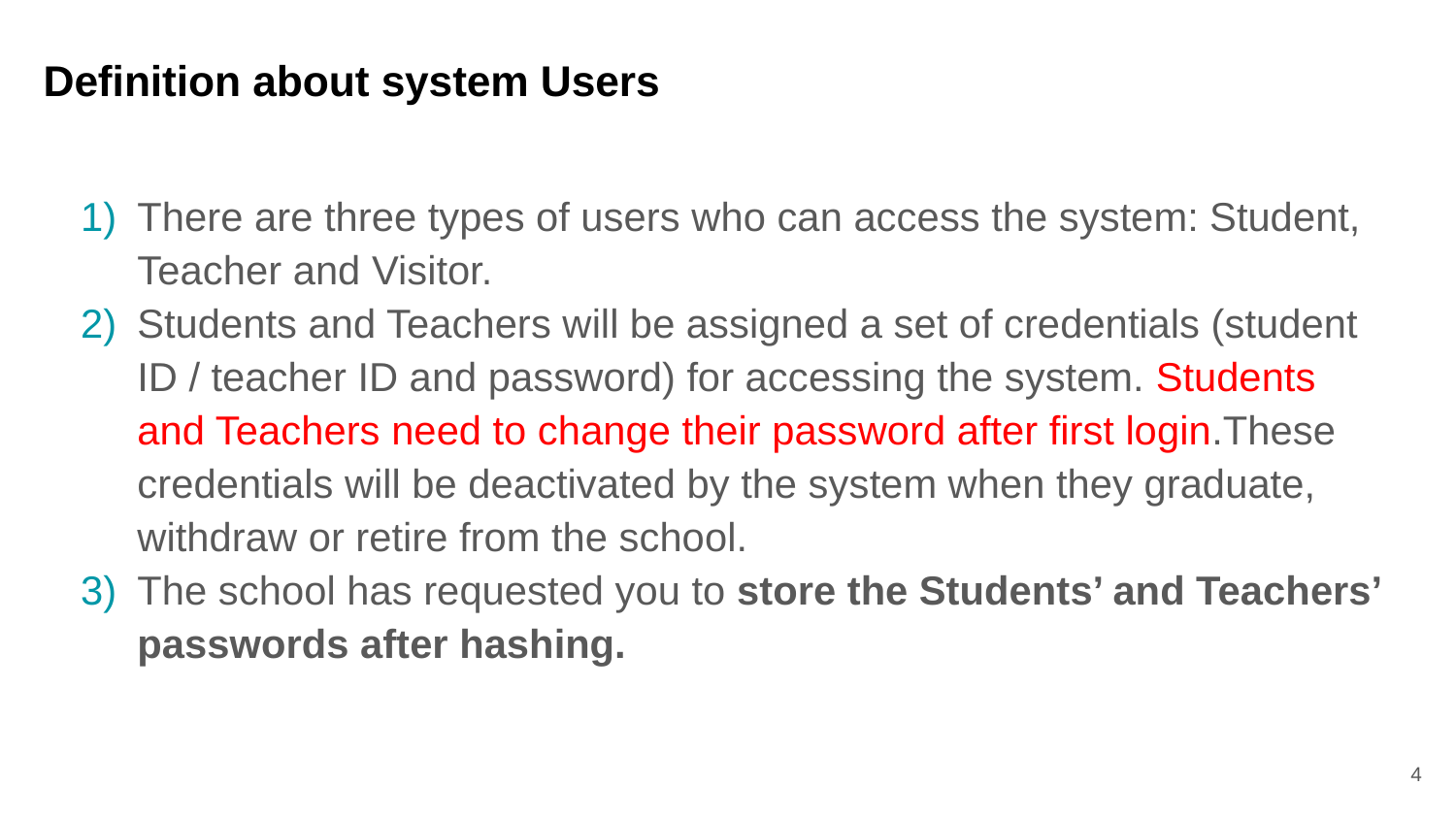

# Definition about system Users
There are three types of users who can access the system: Student, Teacher and Visitor.
Students and Teachers will be assigned a set of credentials (student ID / teacher ID and password) for accessing the system. Students and Teachers need to change their password after first login.These credentials will be deactivated by the system when they graduate, withdraw or retire from the school.
The school has requested you to store the Students’ and Teachers’ passwords after hashing.
4